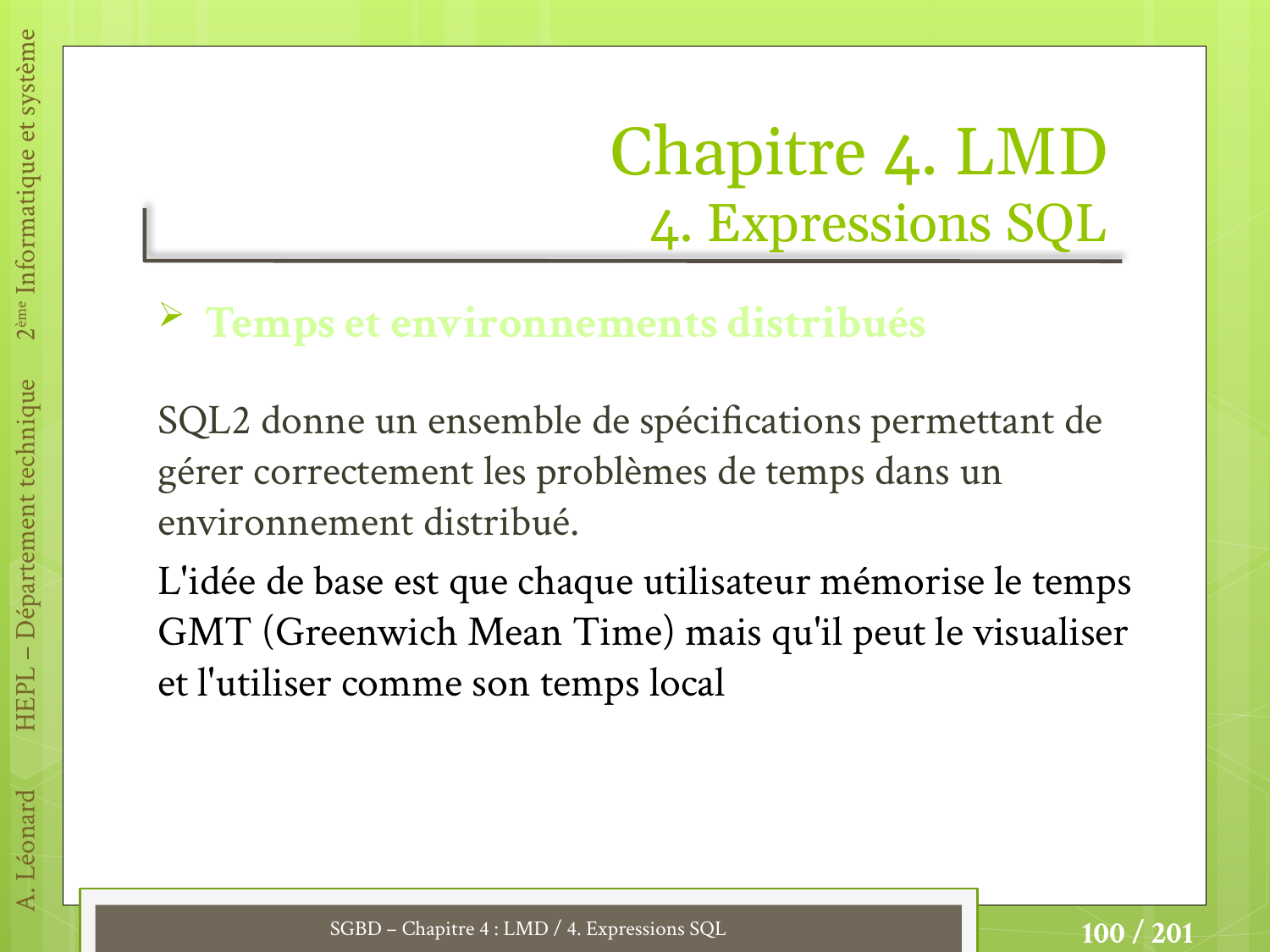

# Chapitre 4. LMD 4. Expressions SQL
Temps et environnements distribués

SQL2 donne un ensemble de spécifications permettant de gérer correctement les problèmes de temps dans un environnement distribué.
L'idée de base est que chaque utilisateur mémorise le temps GMT (Greenwich Mean Time) mais qu'il peut le visualiser et l'utiliser comme son temps local
SGBD – Chapitre 4 : LMD / 4. Expressions SQL